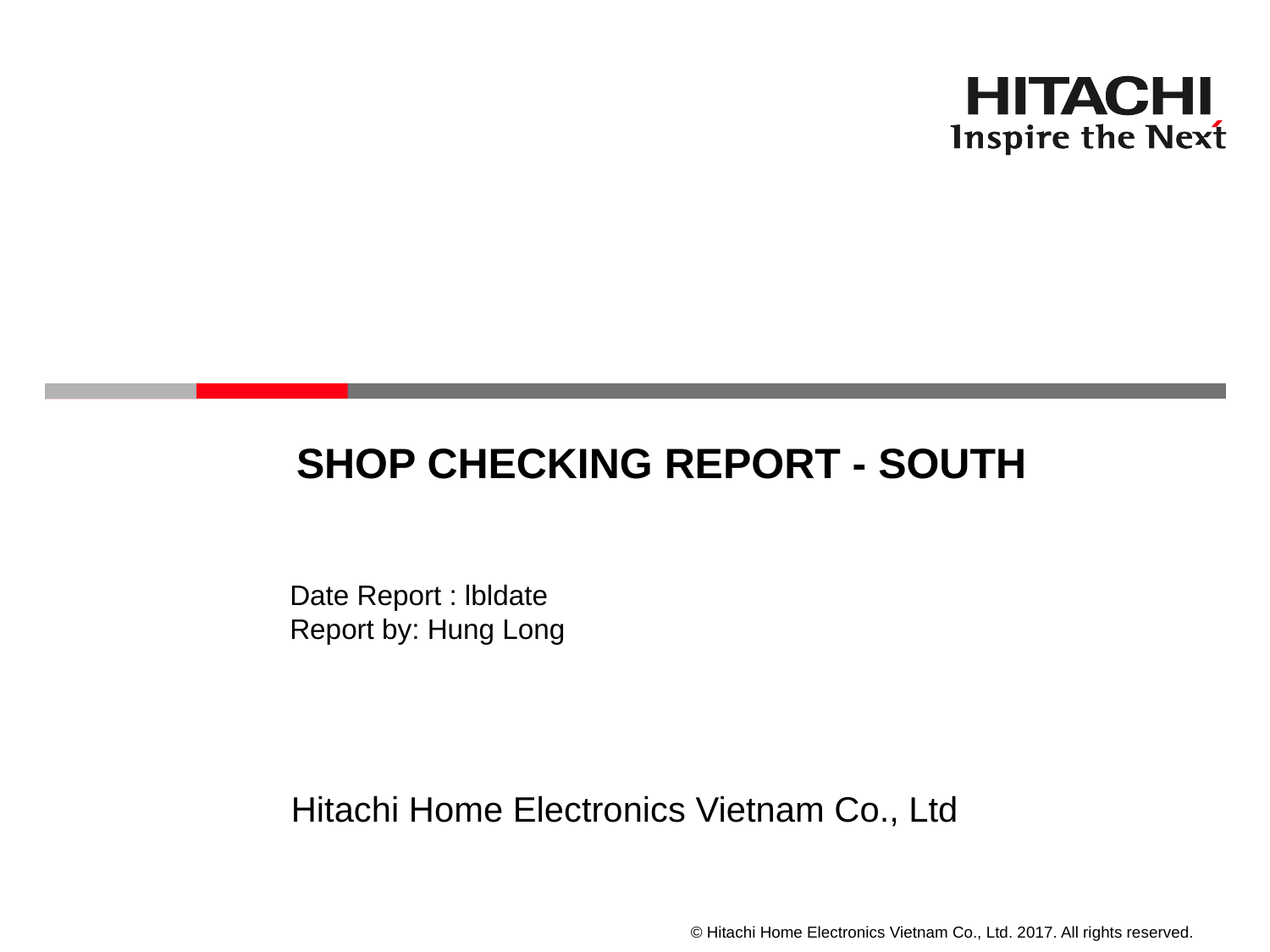

# SHOP CHECKING REPORT - SOUTH
Date Report : lbldate
Report by: Hung Long
Hitachi Home Electronics Vietnam Co., Ltd